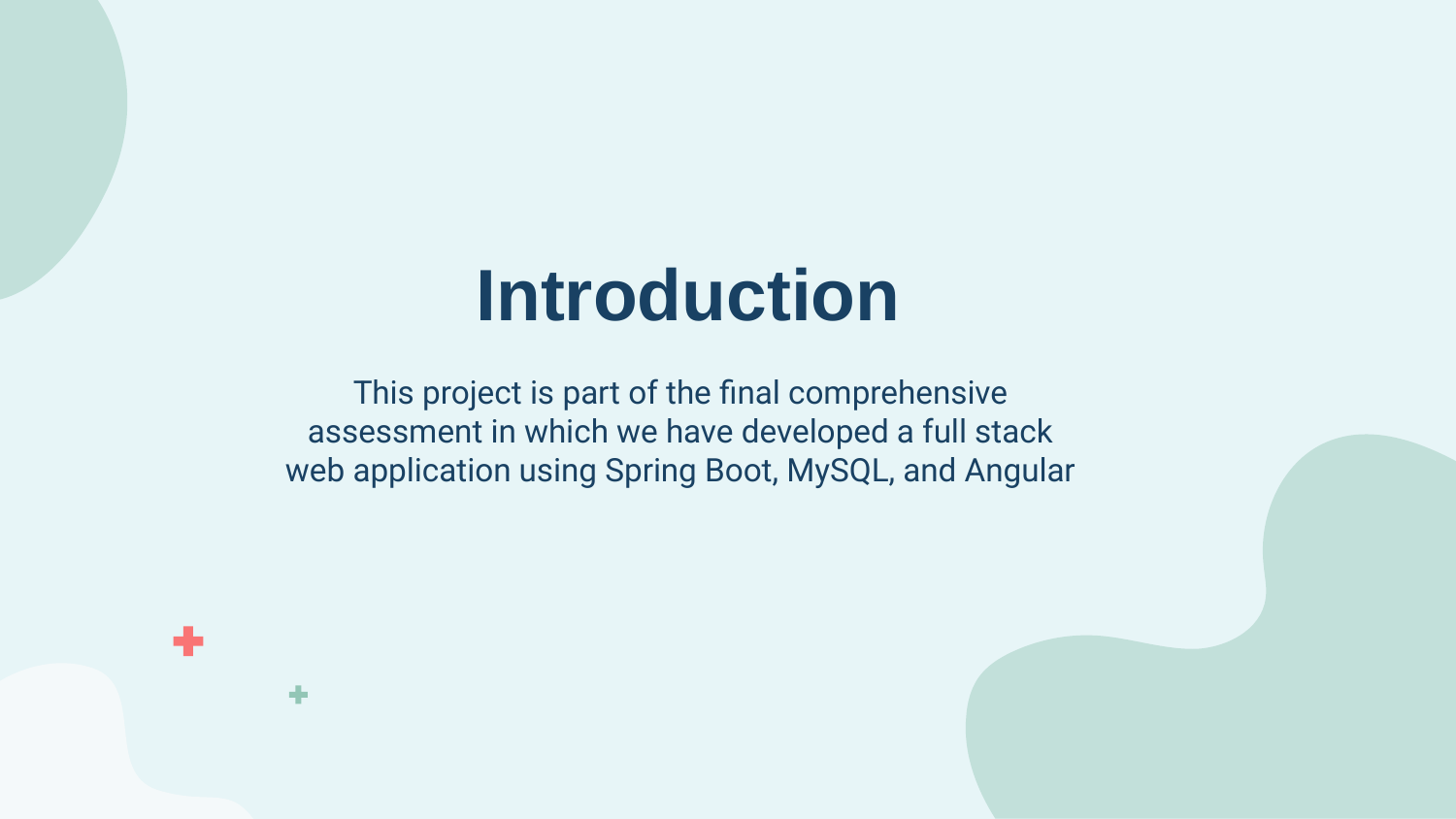

# Introduction
This project is part of the final comprehensive assessment in which we have developed a full stack web application using Spring Boot, MySQL, and Angular